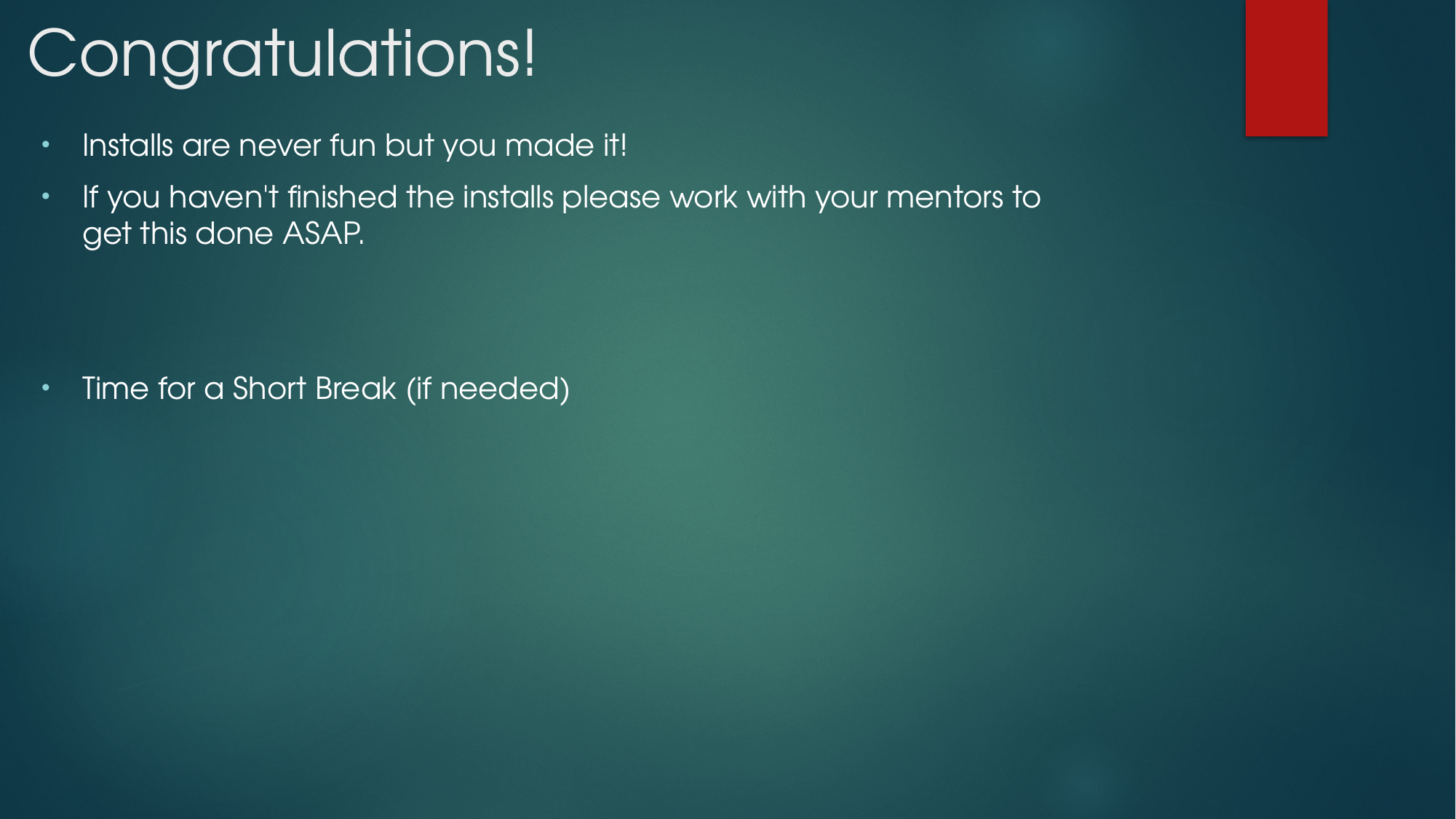

# Congratulations!
Installs are never fun but you made it!
If you haven't finished the installs please work with your mentors to get this done ASAP.

Time for a Short Break (if needed)